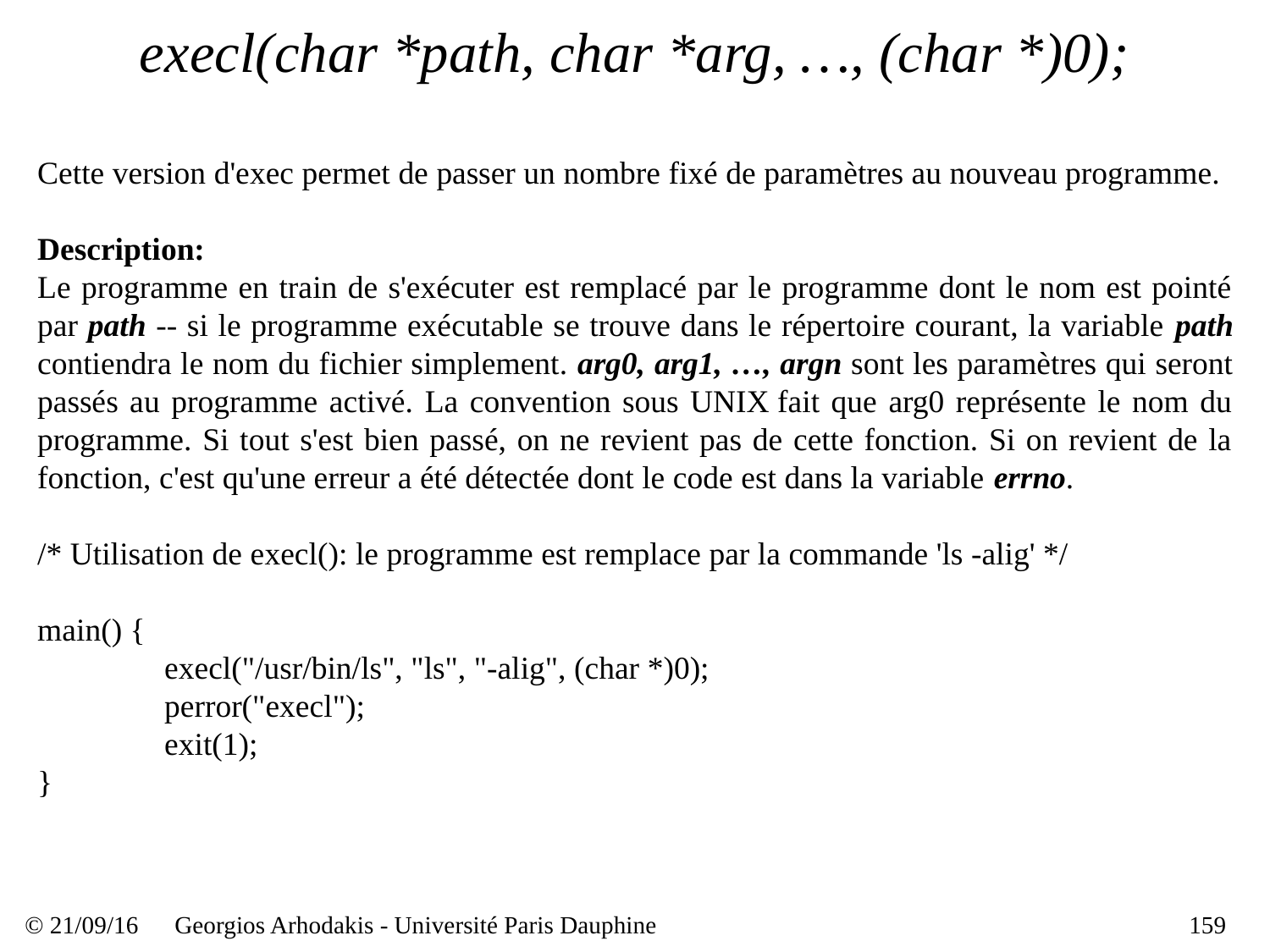

# execl(char *path, char *arg, …, (char *)0);
Cette version d'exec permet de passer un nombre fixé de paramètres au nouveau programme.

Description:
Le programme en train de s'exécuter est remplacé par le programme dont le nom est pointé par path -- si le programme exécutable se trouve dans le répertoire courant, la variable path contiendra le nom du fichier simplement. arg0, arg1, …, argn sont les paramètres qui seront passés au programme activé. La convention sous UNIX fait que arg0 représente le nom du programme. Si tout s'est bien passé, on ne revient pas de cette fonction. Si on revient de la fonction, c'est qu'une erreur a été détectée dont le code est dans la variable errno.

/* Utilisation de execl(): le programme est remplace par la commande 'ls -alig' */

main() {
	execl("/usr/bin/ls", "ls", "-alig", (char *)0);
	perror("execl");
	exit(1);
}
© 21/09/16
Georgios Arhodakis - Université Paris Dauphine
159